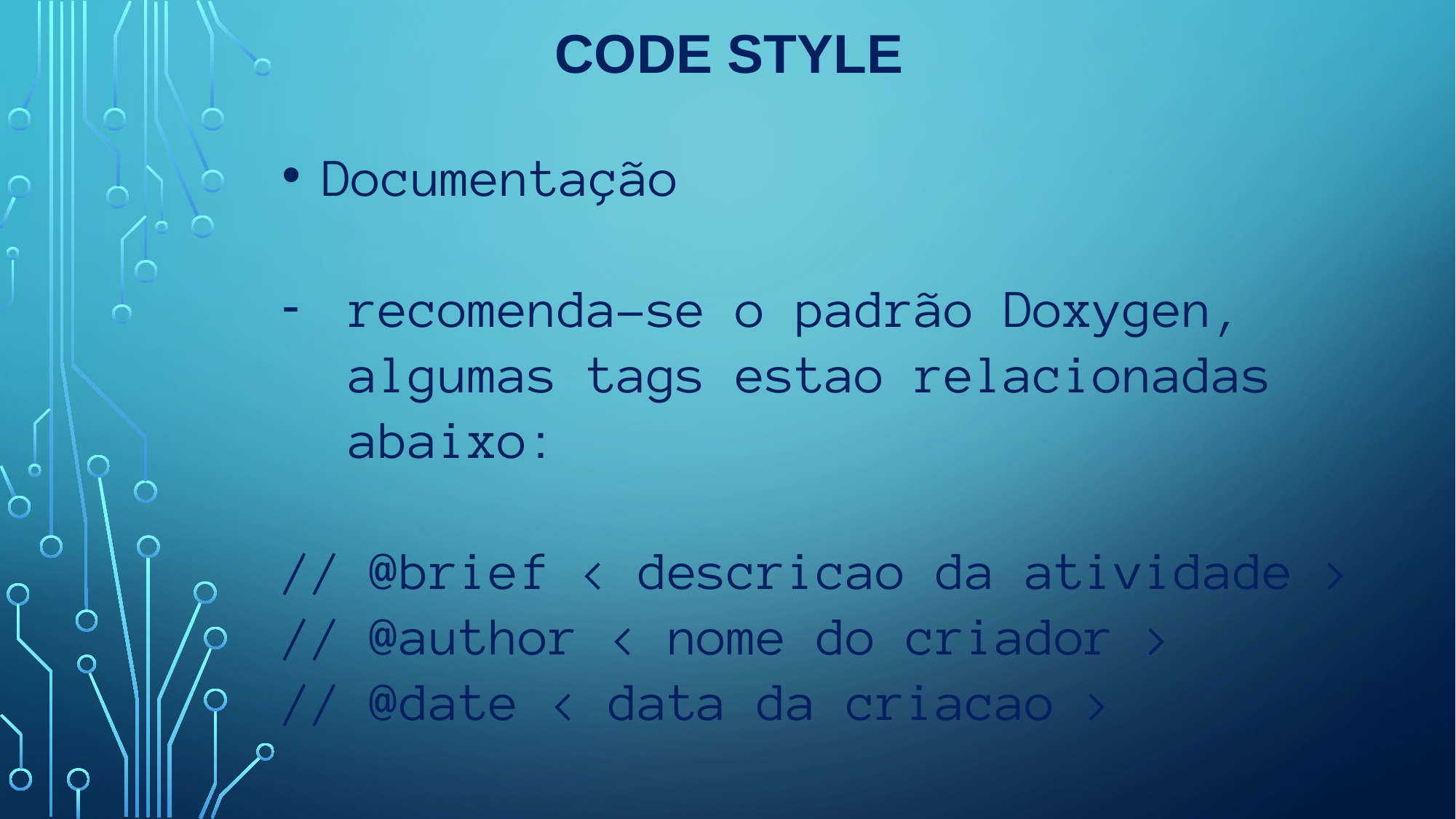

# Code Style
Documentação

recomenda-se o padrão Doxygen, algumas tags estao relacionadas abaixo:

// @brief < descricao da atividade >
// @author < nome do criador >
// @date < data da criacao >